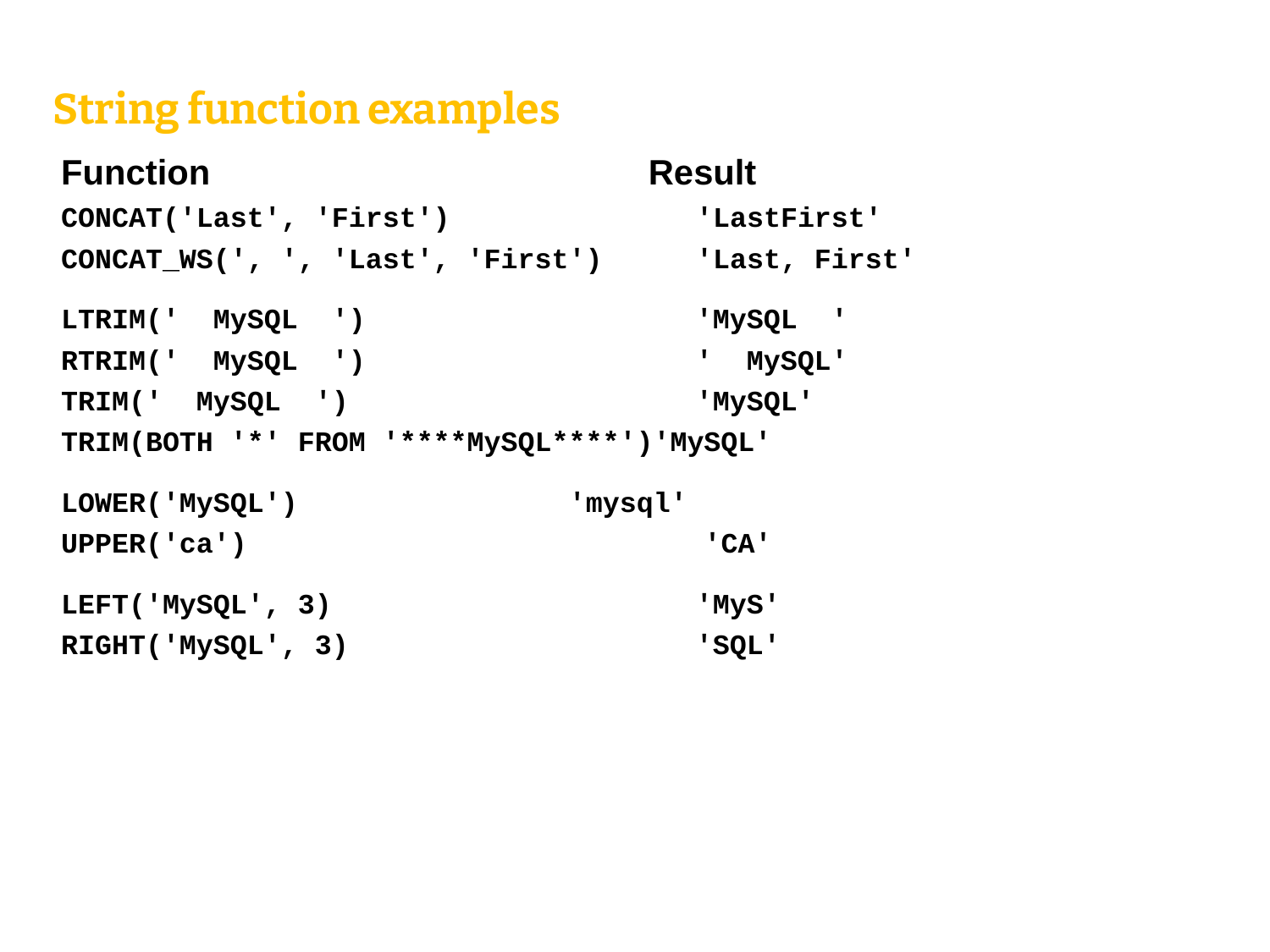

# String function examples
Function                                             Result
CONCAT('Last', 'First')		'LastFirst'
CONCAT_WS(', ', 'Last', 'First')	'Last, First'

LTRIM('  MySQL  ')	               'MySQL  '
RTRIM('  MySQL  ')	               '  MySQL'
TRIM('  MySQL  ')	               'MySQL'
TRIM(BOTH '*' FROM '****MySQL****')'MySQL'

LOWER('MySQL')	               'mysql'
UPPER('ca')	                       'CA'

LEFT('MySQL', 3)	               'MyS'
RIGHT('MySQL', 3)	               'SQL'